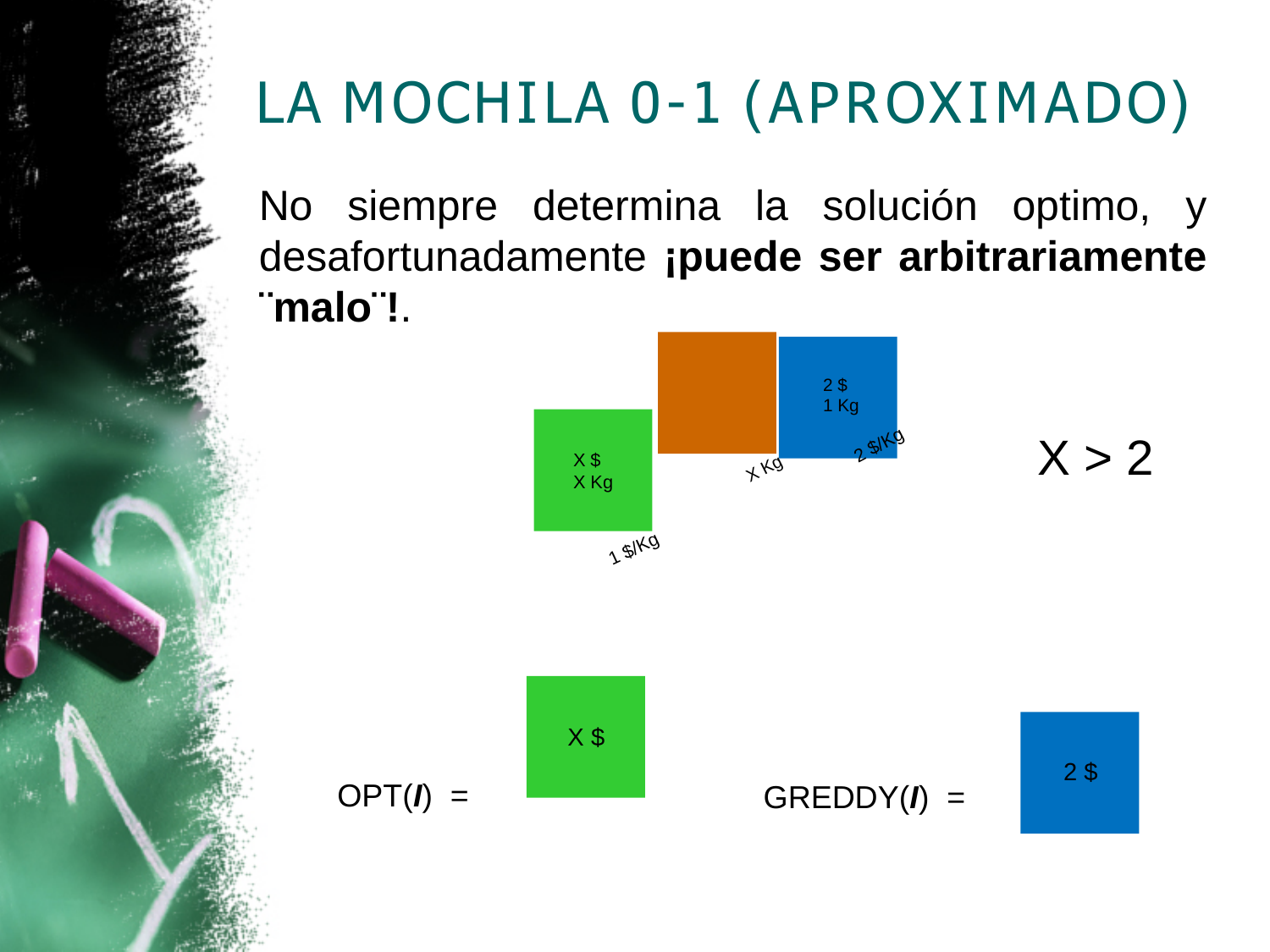

# LA MOCHILA 0-1 (APROXIMADO)
No siempre determina la solución optimo, y desafortunadamente ¡puede ser arbitrariamente ¨malo¨!.

2 $
1 Kg

X $
X Kg
X Kg
2 $/Kg
1 $/Kg
X > 2

X $
2 $
OPT(I)  =
GREDDY(I)  =